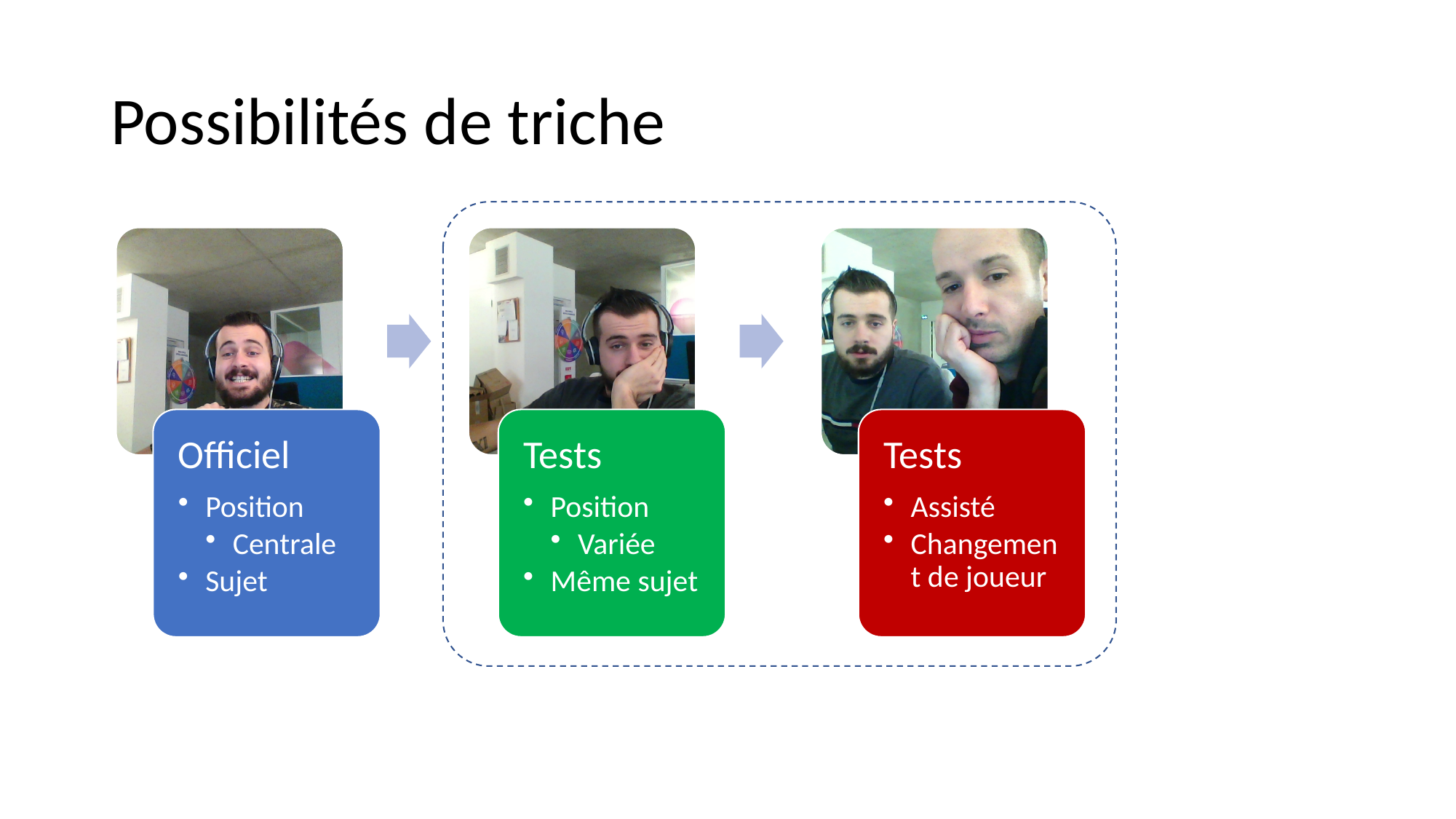

# Possibilités de triche
Officiel
Position
Centrale
Sujet

Tests
Position
Variée
Même sujet

Tests
Assisté
Changement de joueur